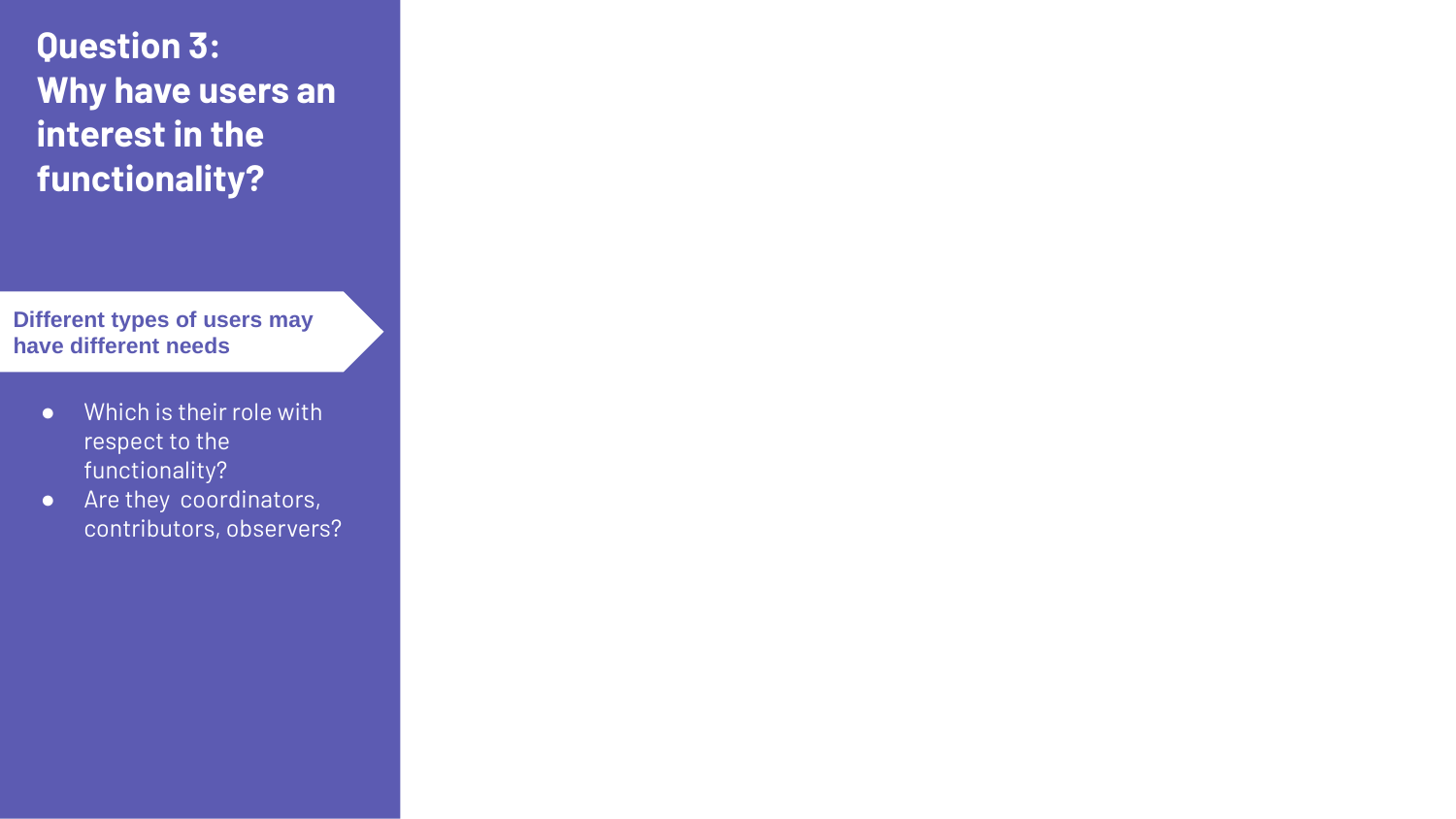

Question 3:
Why have users an interest in the functionality?
Different types of users may have different needs
Which is their role with respect to the functionality?
Are they  coordinators, contributors, observers?